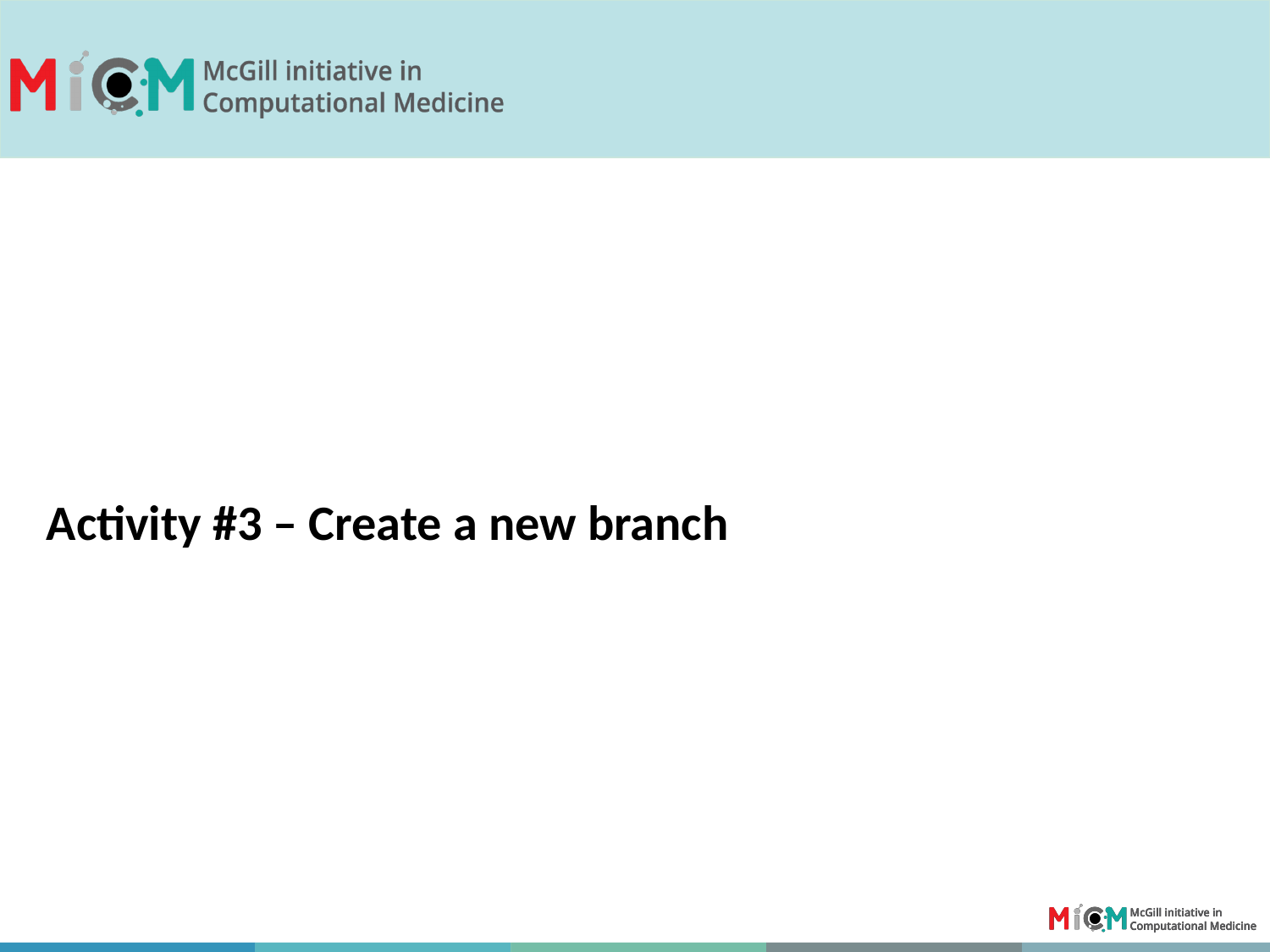

Activity #3 – Create a new branch